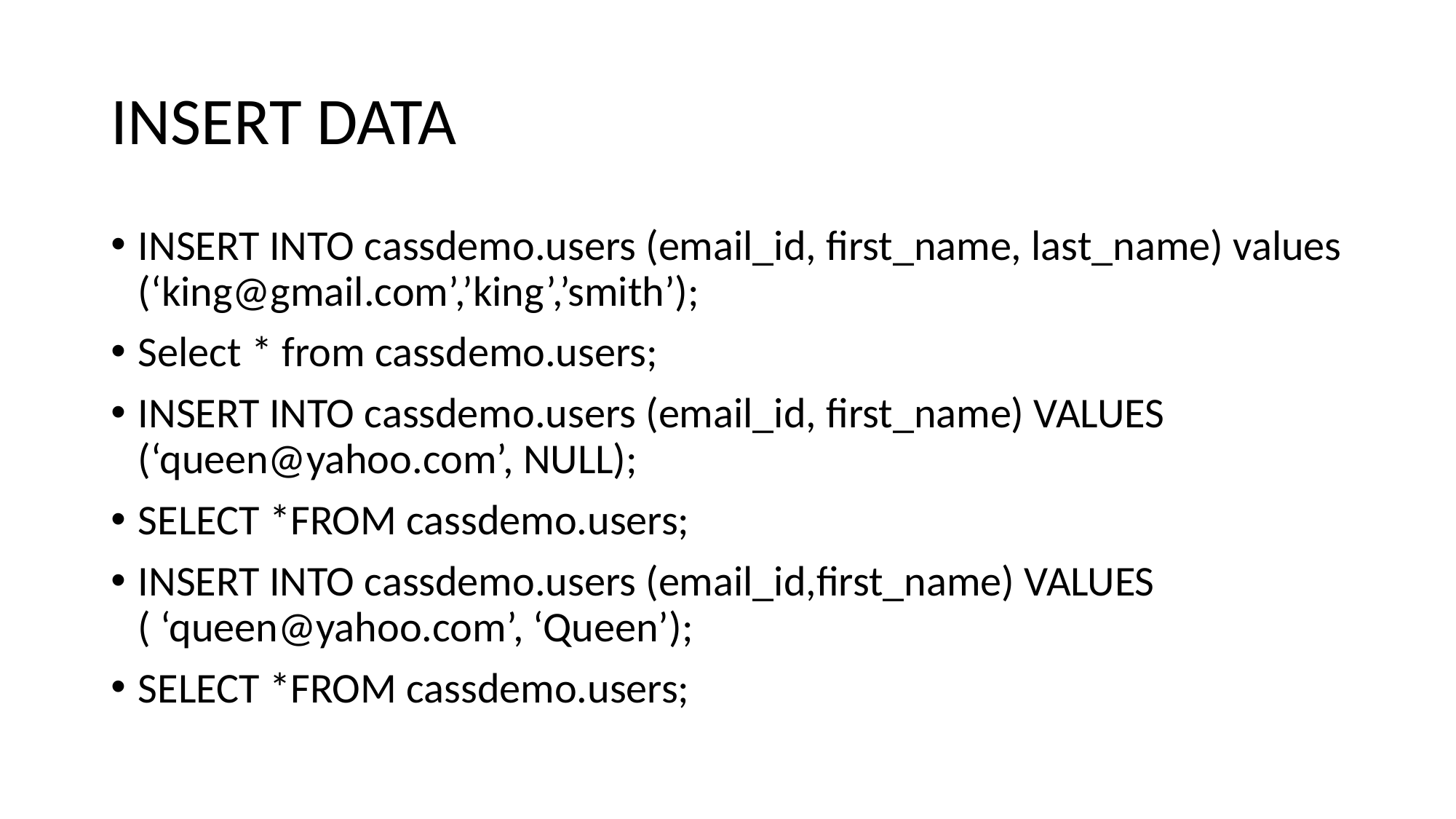

# INSERT DATA
INSERT INTO cassdemo.users (email_id, first_name, last_name) values (‘king@gmail.com’,’king’,’smith’);
Select * from cassdemo.users;
INSERT INTO cassdemo.users (email_id, first_name) VALUES (‘queen@yahoo.com’, NULL);
SELECT *FROM cassdemo.users;
INSERT INTO cassdemo.users (email_id,first_name) VALUES ( ‘queen@yahoo.com’, ‘Queen’);
SELECT *FROM cassdemo.users;